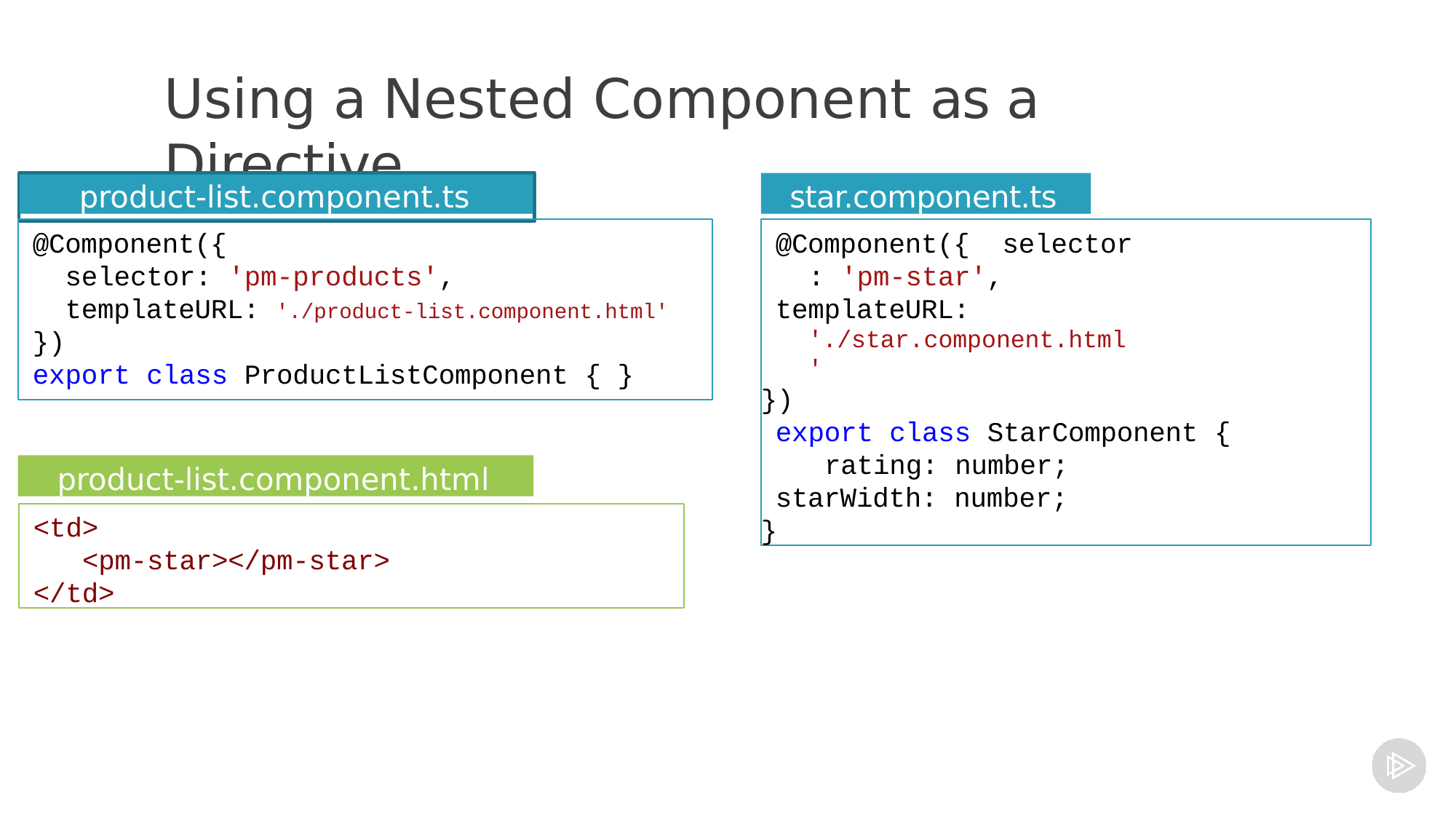

# Using a Nested Component as a Directive
star.component.ts

product-list.component.ts

@Component({  selector: 'pm-star',
templateURL: './star.component.html'
})
export class StarComponent {  rating: number;
starWidth: number;
}
@Component({
selector: 'pm-products',
templateURL: './product-list.component.html'
})
export class ProductListComponent { }
product-list.component.html
<td>
<pm-star></pm-star>
</td>